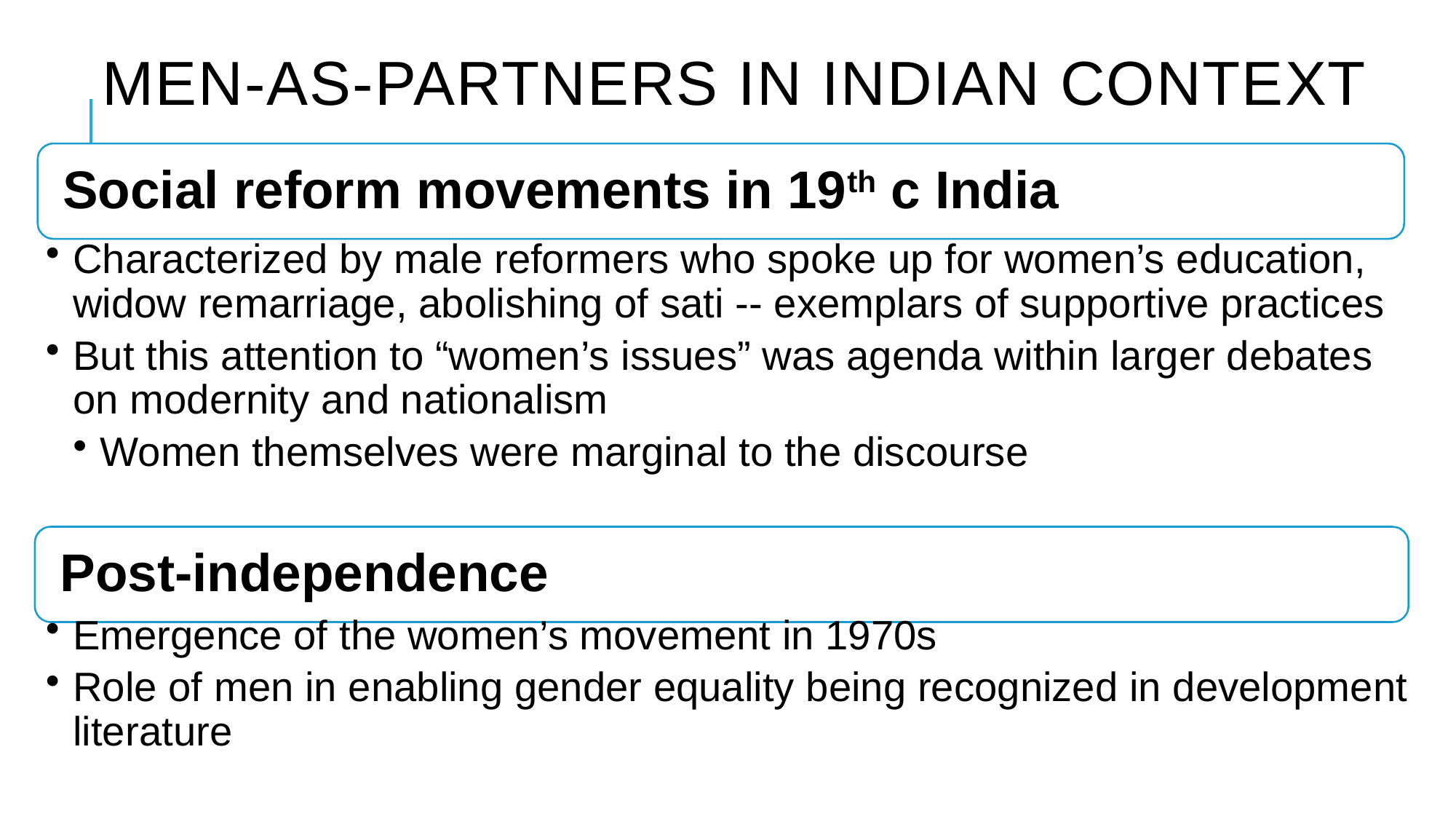

# Men-as-partners in Indian context
Social reform movements in 19th c India
Characterized by male reformers who spoke up for women’s education, widow remarriage, abolishing of sati -- exemplars of supportive practices
But this attention to “women’s issues” was agenda within larger debates on modernity and nationalism
Women themselves were marginal to the discourse
Post-independence
Emergence of the women’s movement in 1970s
Role of men in enabling gender equality being recognized in development literature